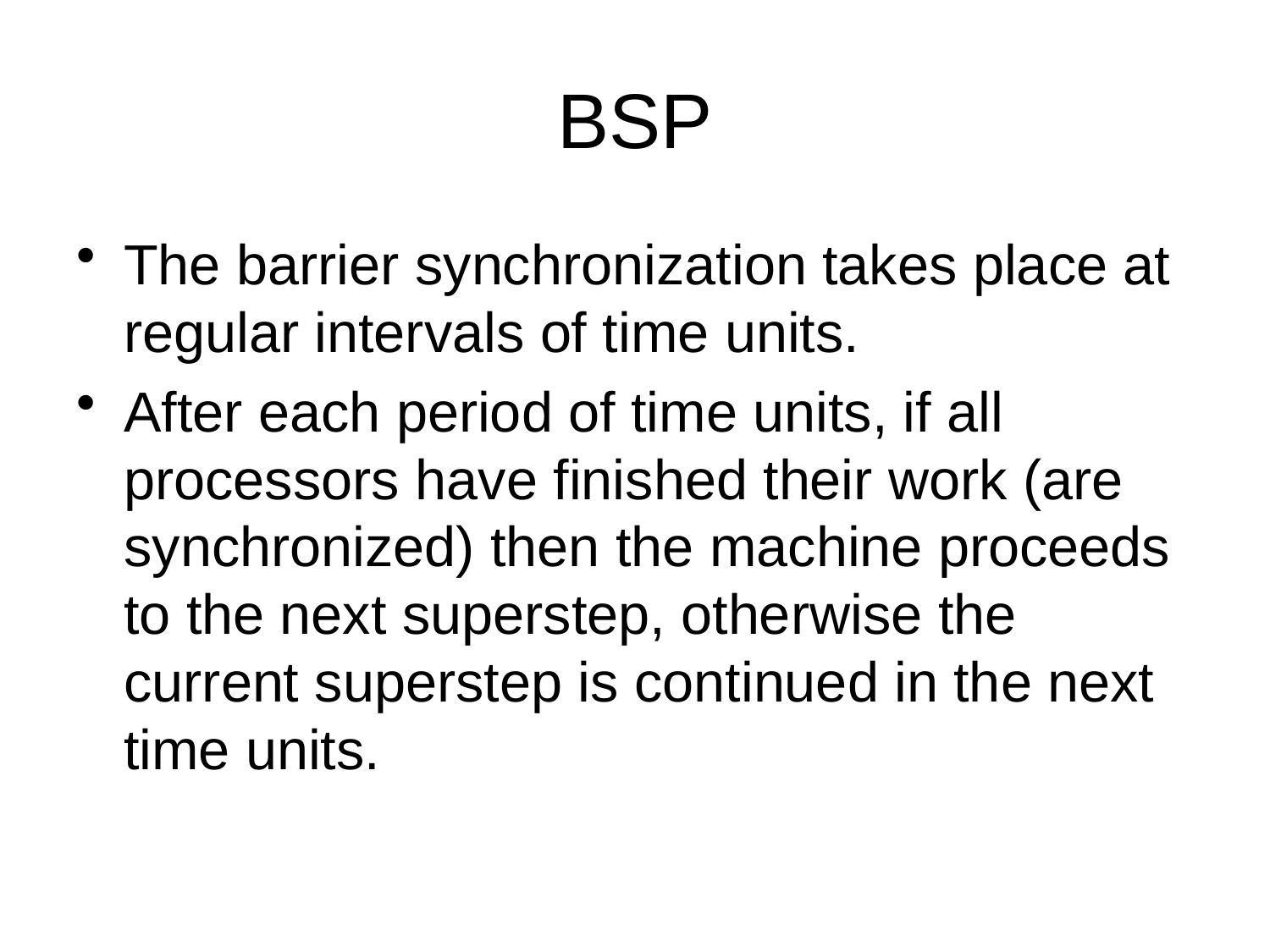

# BSP
The barrier synchronization takes place at regular intervals of time units.
After each period of time units, if all processors have finished their work (are synchronized) then the machine proceeds to the next superstep, otherwise the current superstep is continued in the next time units.